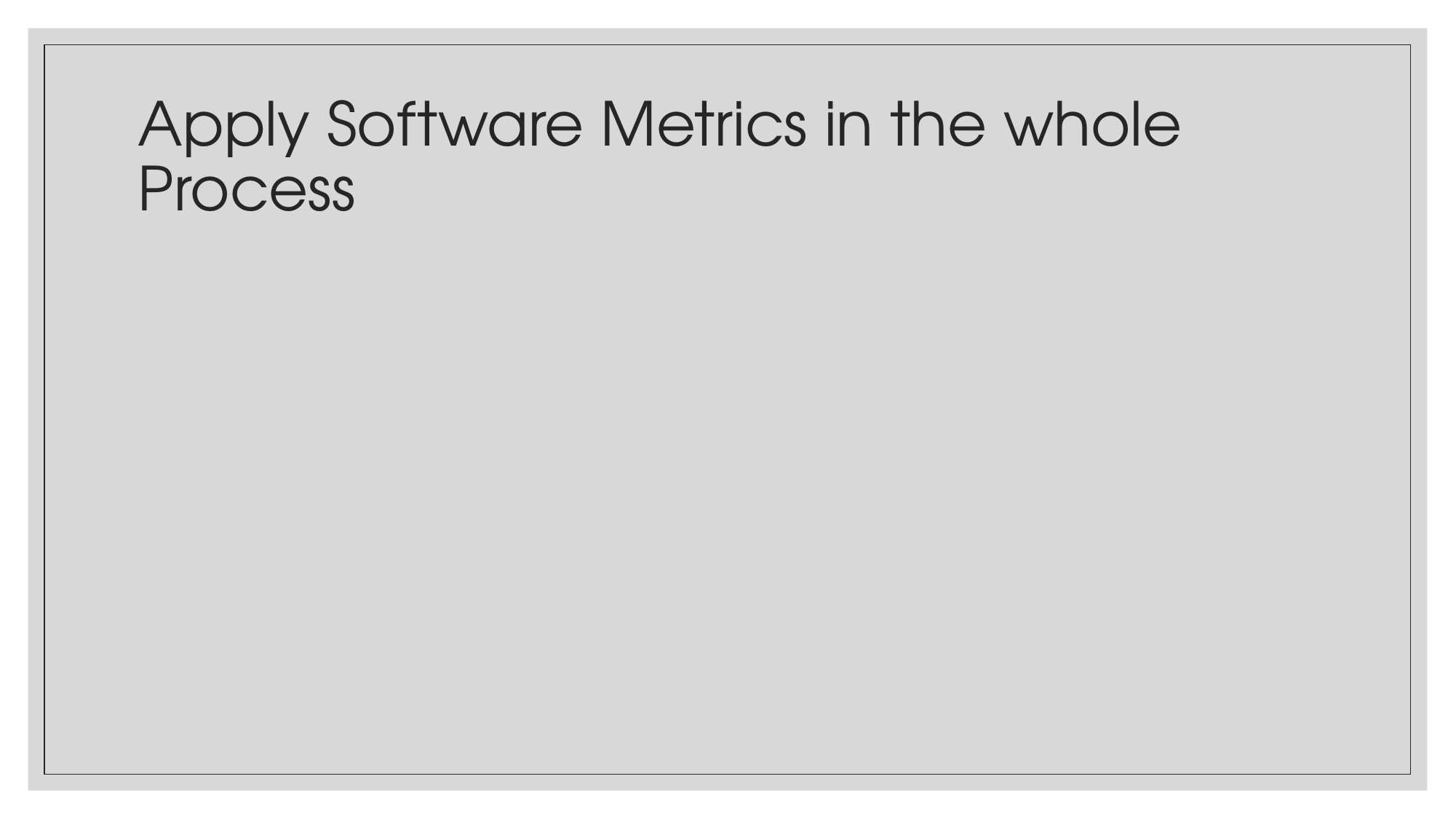

# Apply Software Metrics in the whole Process